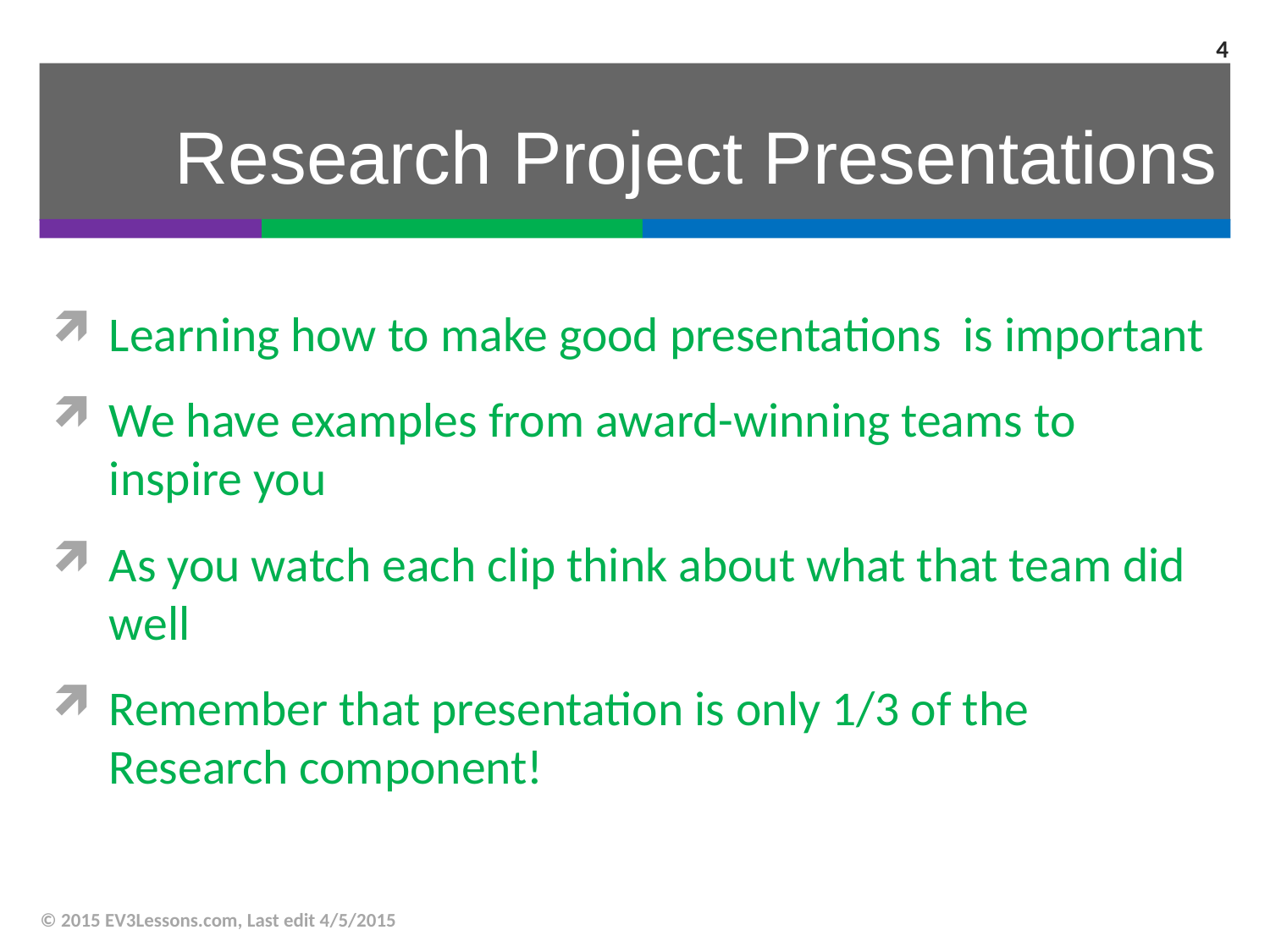

4
# Research Project Presentations
Learning how to make good presentations  is important
We have examples from award-winning teams to inspire you
As you watch each clip think about what that team did well
Remember that presentation is only 1/3 of the Research component!

© 2015 EV3Lessons.com, Last edit 4/5/2015